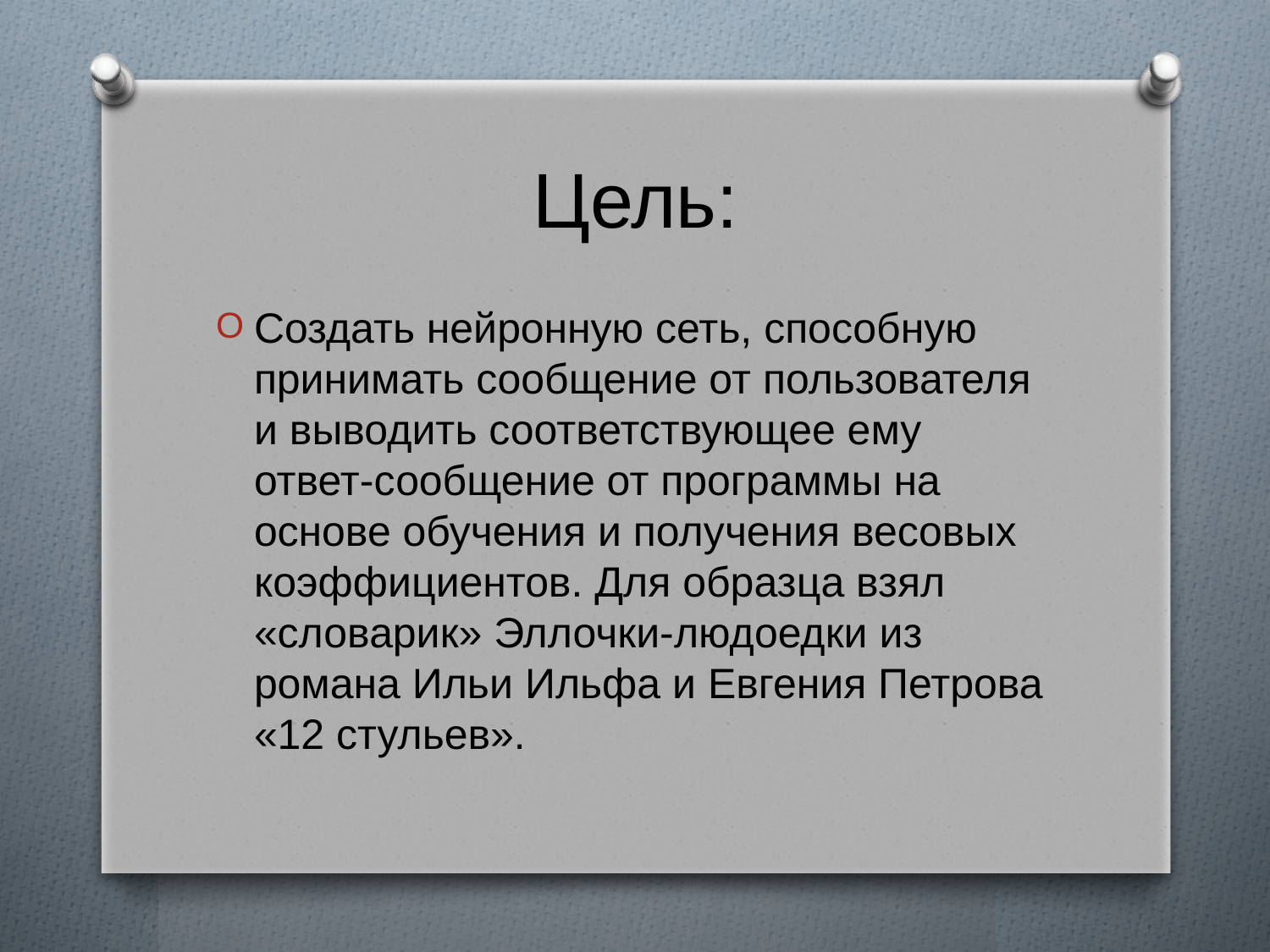

# Цель:
Создать нейронную сеть, способную принимать сообщение от пользователя и выводить соответствующее ему ответ-сообщение от программы на основе обучения и получения весовых коэффициентов. Для образца взял «словарик» Эллочки-людоедки из романа Ильи Ильфа и Евгения Петрова «12 стульев».